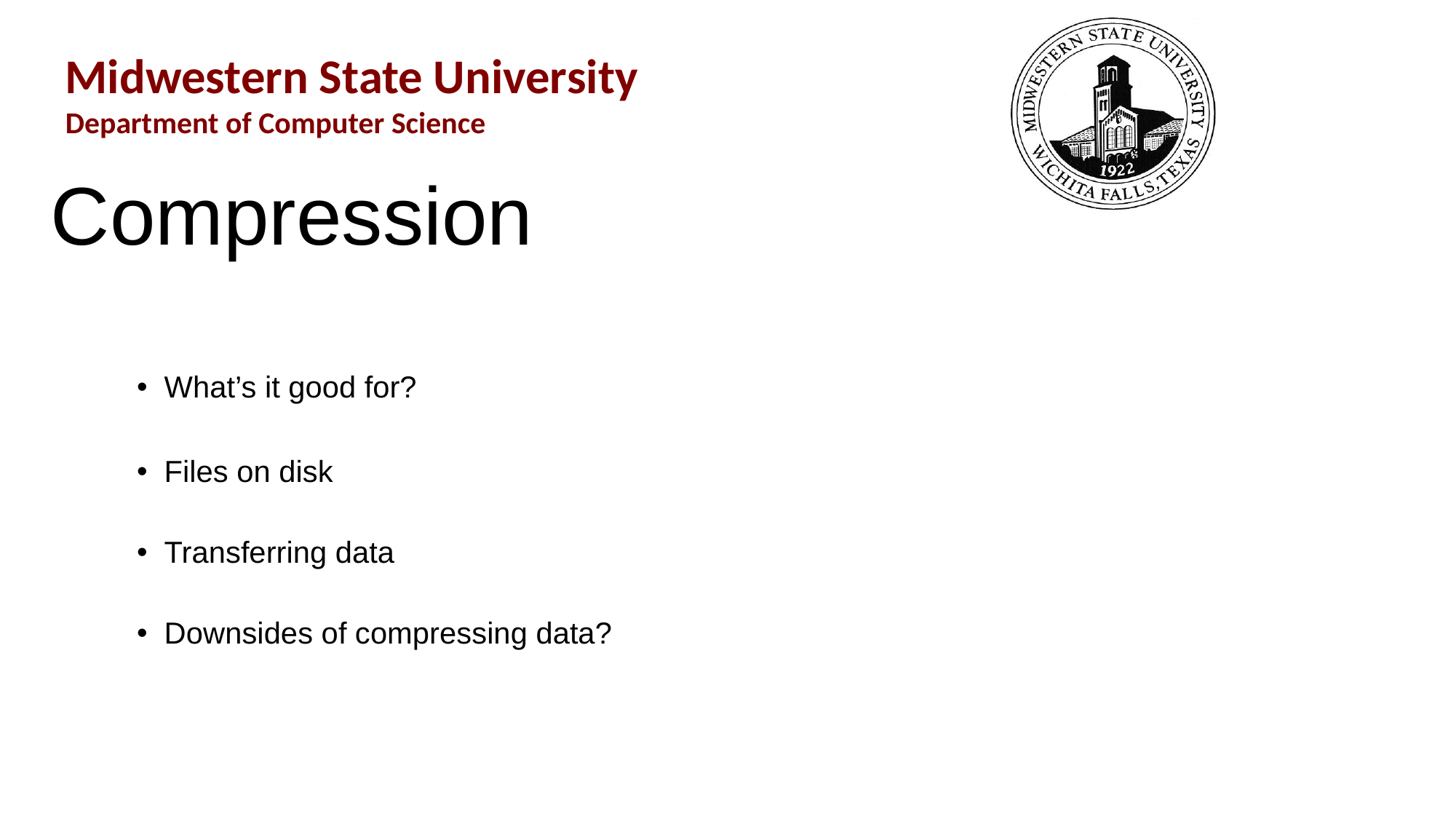

Compression
What’s it good for?
Files on disk
Transferring data
Downsides of compressing data?